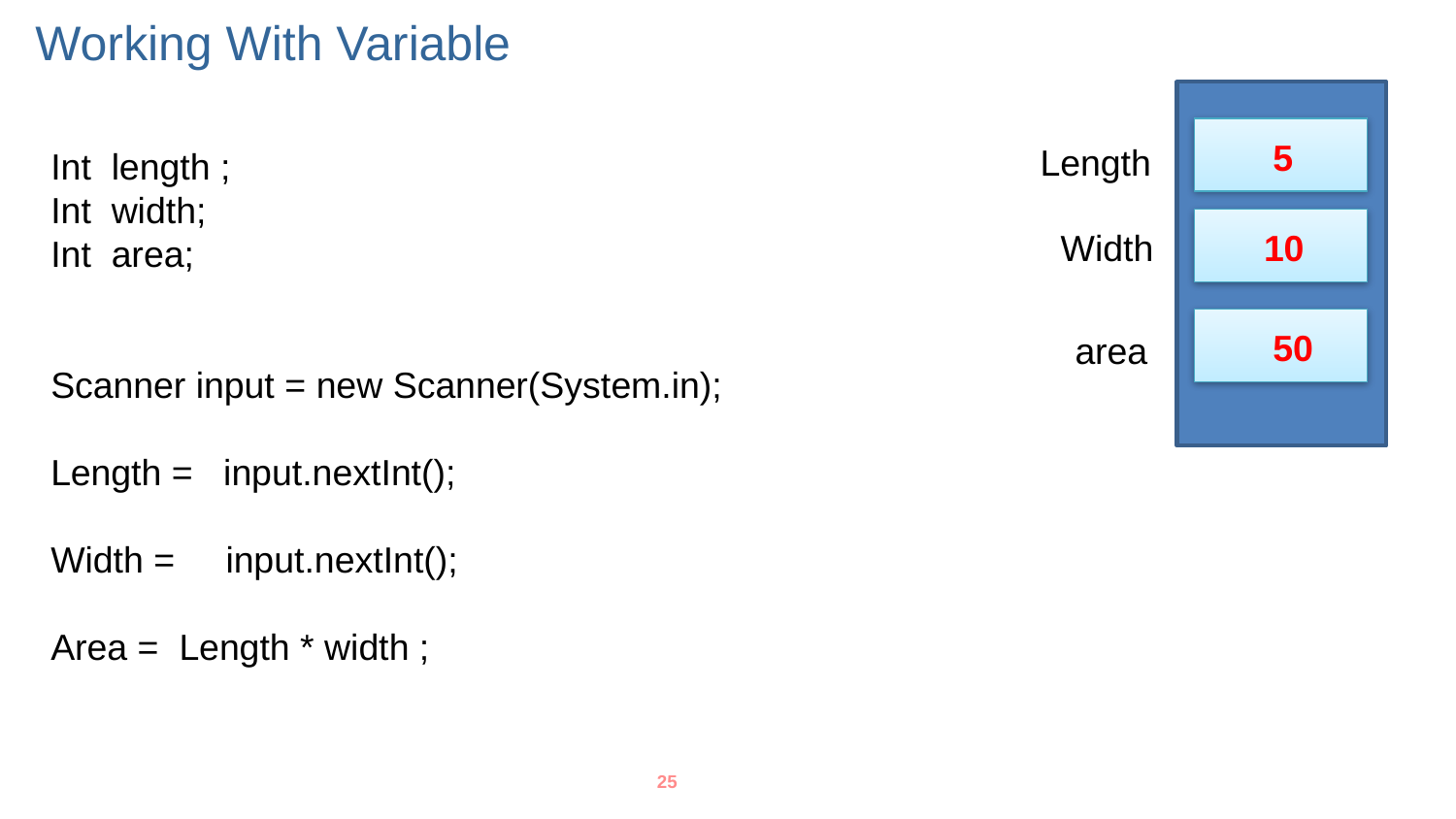

# Working With Variable

5
Length
Int  length ;
Int  width;
Int  area;

Scanner input = new Scanner(System.in);
Length =   input.nextInt();
Width =     input.nextInt();
Area =  Length * width ;

10
Width

50
area
25